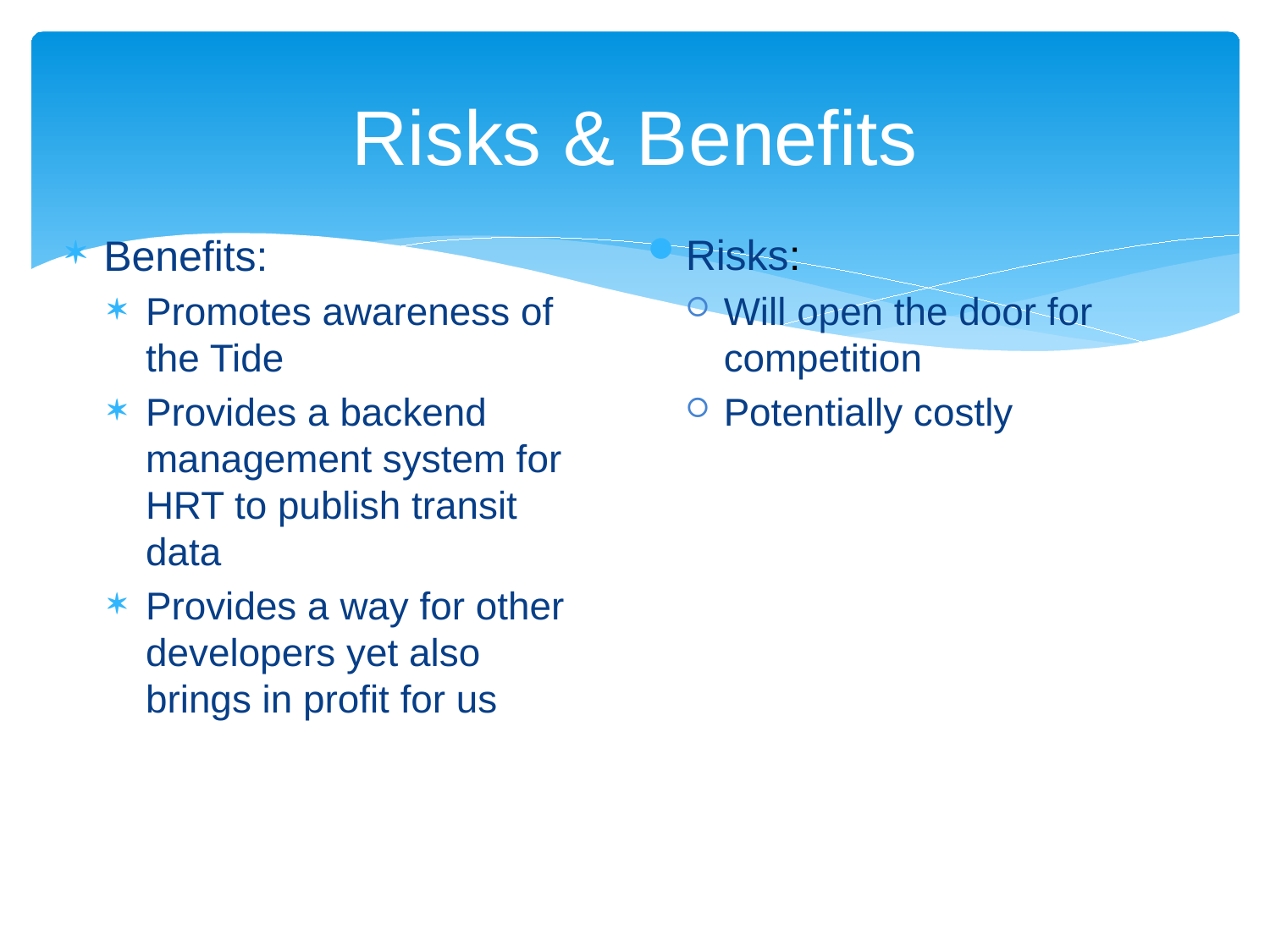

# Risks & Benefits
Benefits:
Promotes awareness of the Tide
Provides a backend management system for HRT to publish transit data
Provides a way for other developers yet also brings in profit for us

Risks:
Will open the door for competition
Potentially costly